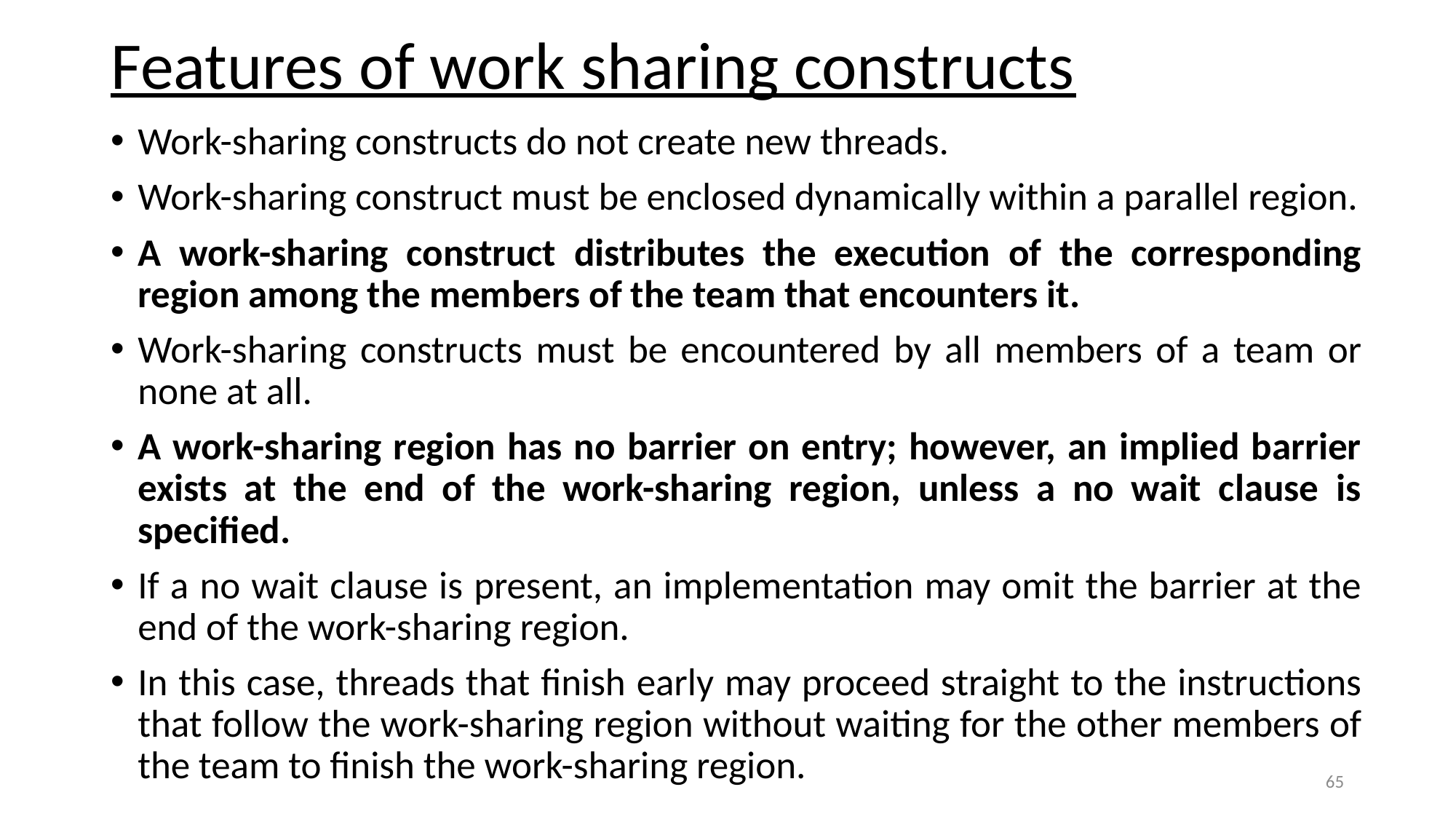

# Features of work sharing constructs
Work-sharing constructs do not create new threads.
Work-sharing construct must be enclosed dynamically within a parallel region.
A work-sharing construct distributes the execution of the corresponding region among the members of the team that encounters it.
Work-sharing constructs must be encountered by all members of a team or none at all.
A work-sharing region has no barrier on entry; however, an implied barrier exists at the end of the work-sharing region, unless a no wait clause is specified.
If a no wait clause is present, an implementation may omit the barrier at the end of the work-sharing region.
In this case, threads that finish early may proceed straight to the instructions that follow the work-sharing region without waiting for the other members of the team to finish the work-sharing region.
65